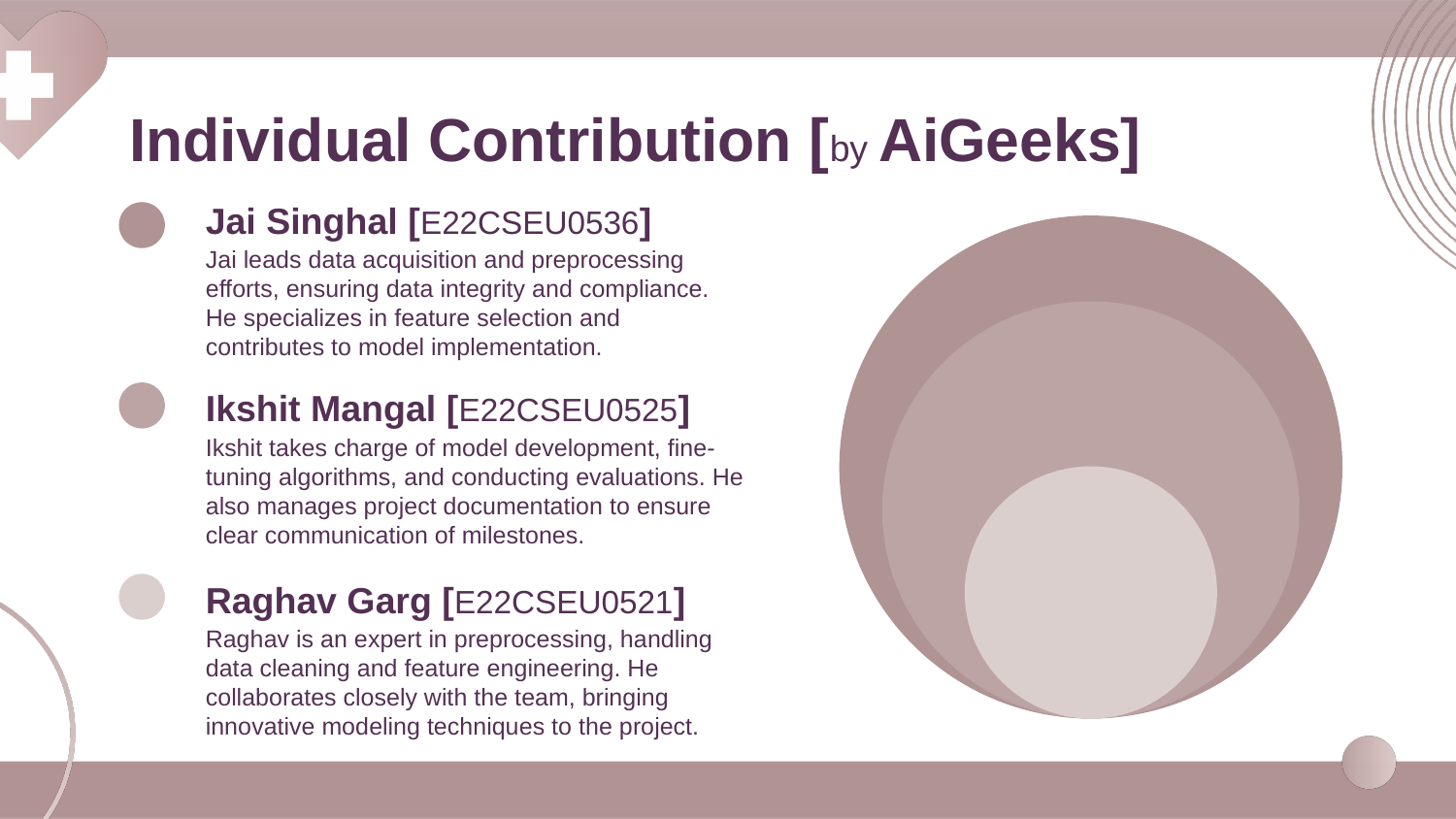

# Individual Contribution [by AiGeeks]
Jai Singhal [E22CSEU0536]

Jai leads data acquisition and preprocessing efforts, ensuring data integrity and compliance. He specializes in feature selection and contributes to model implementation.

Ikshit Mangal [E22CSEU0525]

Ikshit takes charge of model development, fine-tuning algorithms, and conducting evaluations. He also manages project documentation to ensure clear communication of milestones.

Raghav Garg [E22CSEU0521]

Raghav is an expert in preprocessing, handling data cleaning and feature engineering. He collaborates closely with the team, bringing innovative modeling techniques to the project.